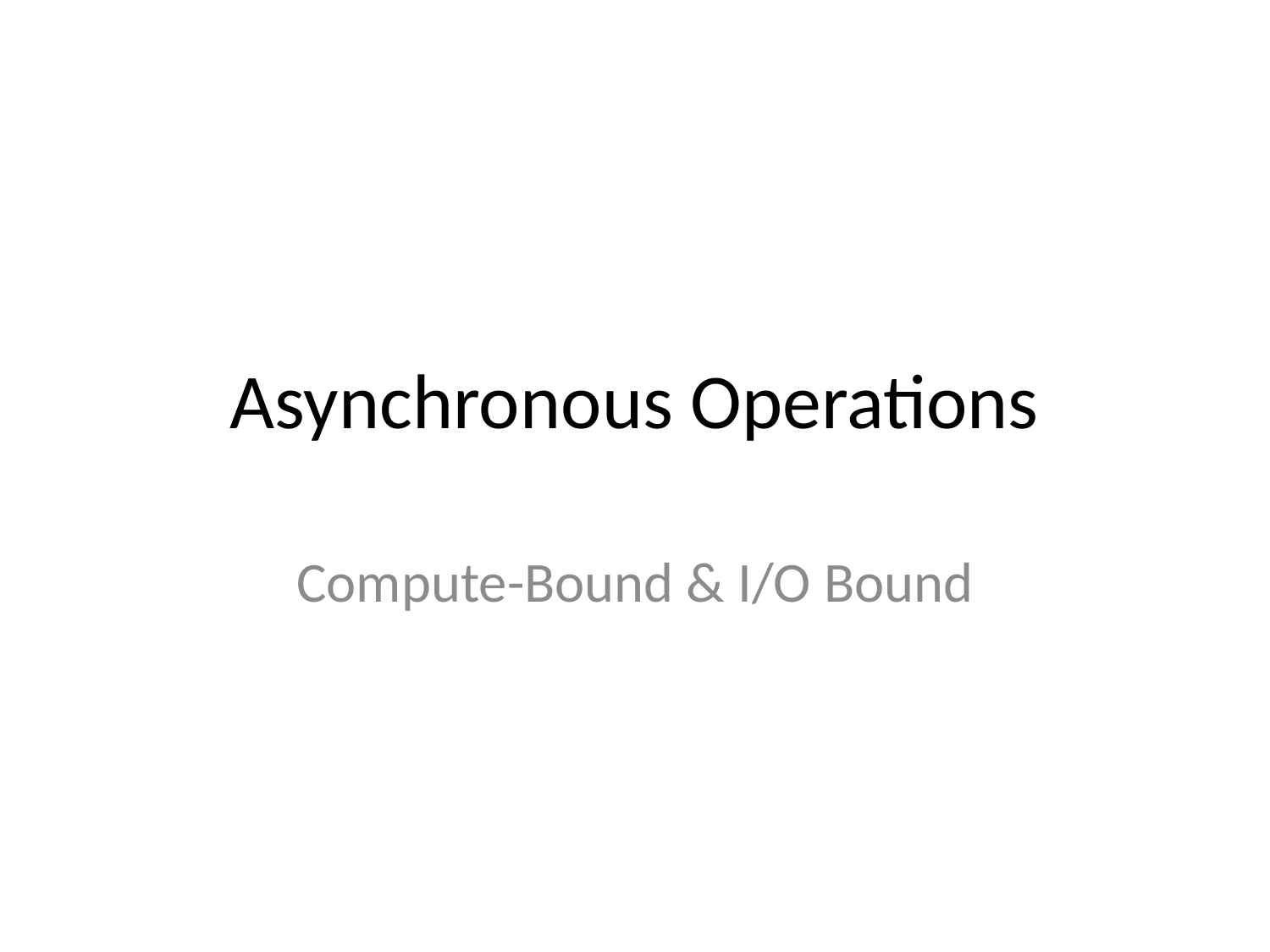

# Asynchronous Operations
Compute-Bound & I/O Bound